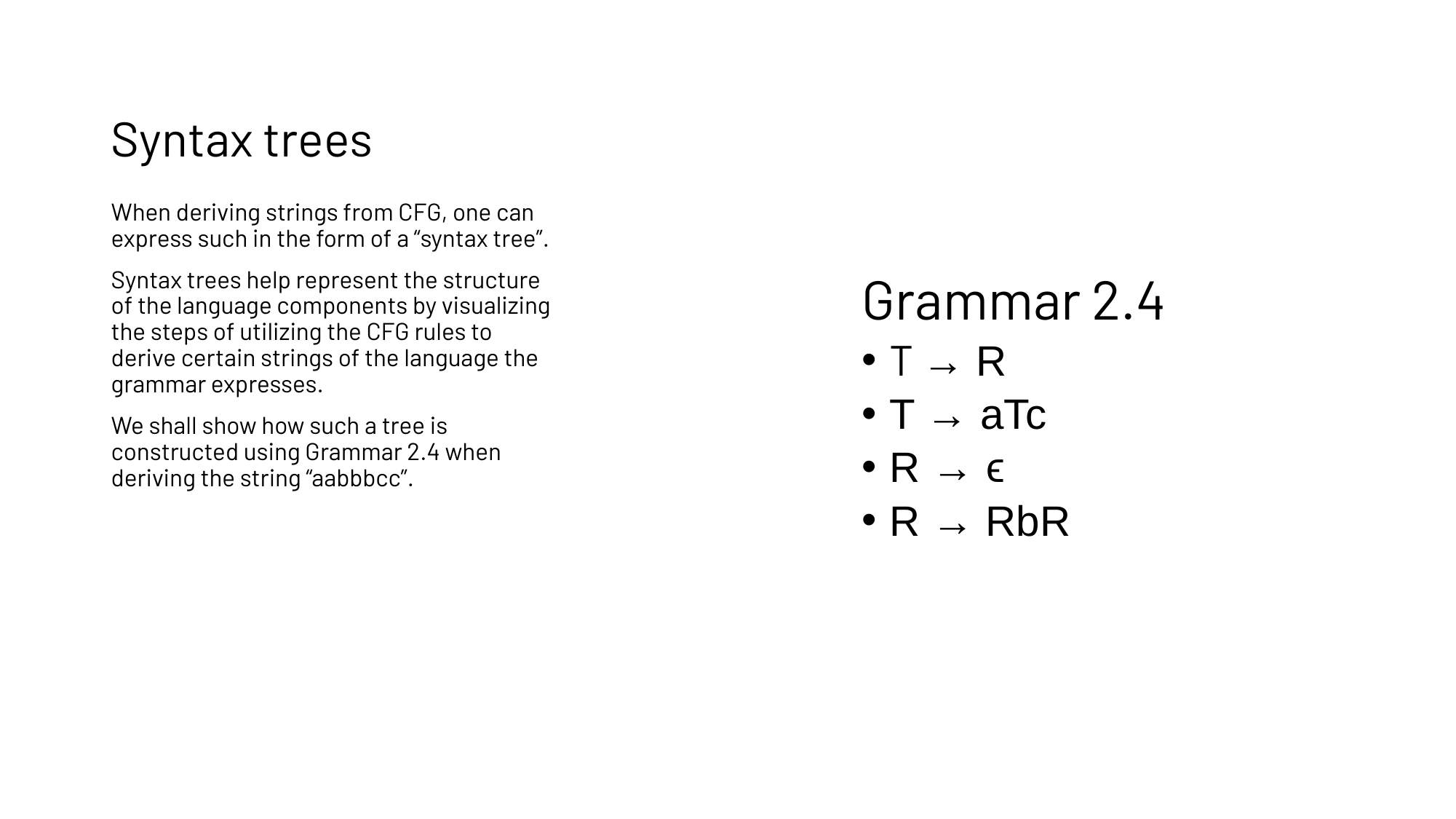

# Syntax trees
Grammar 2.4
T → R
T → aTc
R → ϵ
R → RbR
When deriving strings from CFG, one can express such in the form of a “syntax tree”.
Syntax trees help represent the structure of the language components by visualizing the steps of utilizing the CFG rules to derive certain strings of the language the grammar expresses.
We shall show how such a tree is constructed using Grammar 2.4 when deriving the string “aabbbcc”.